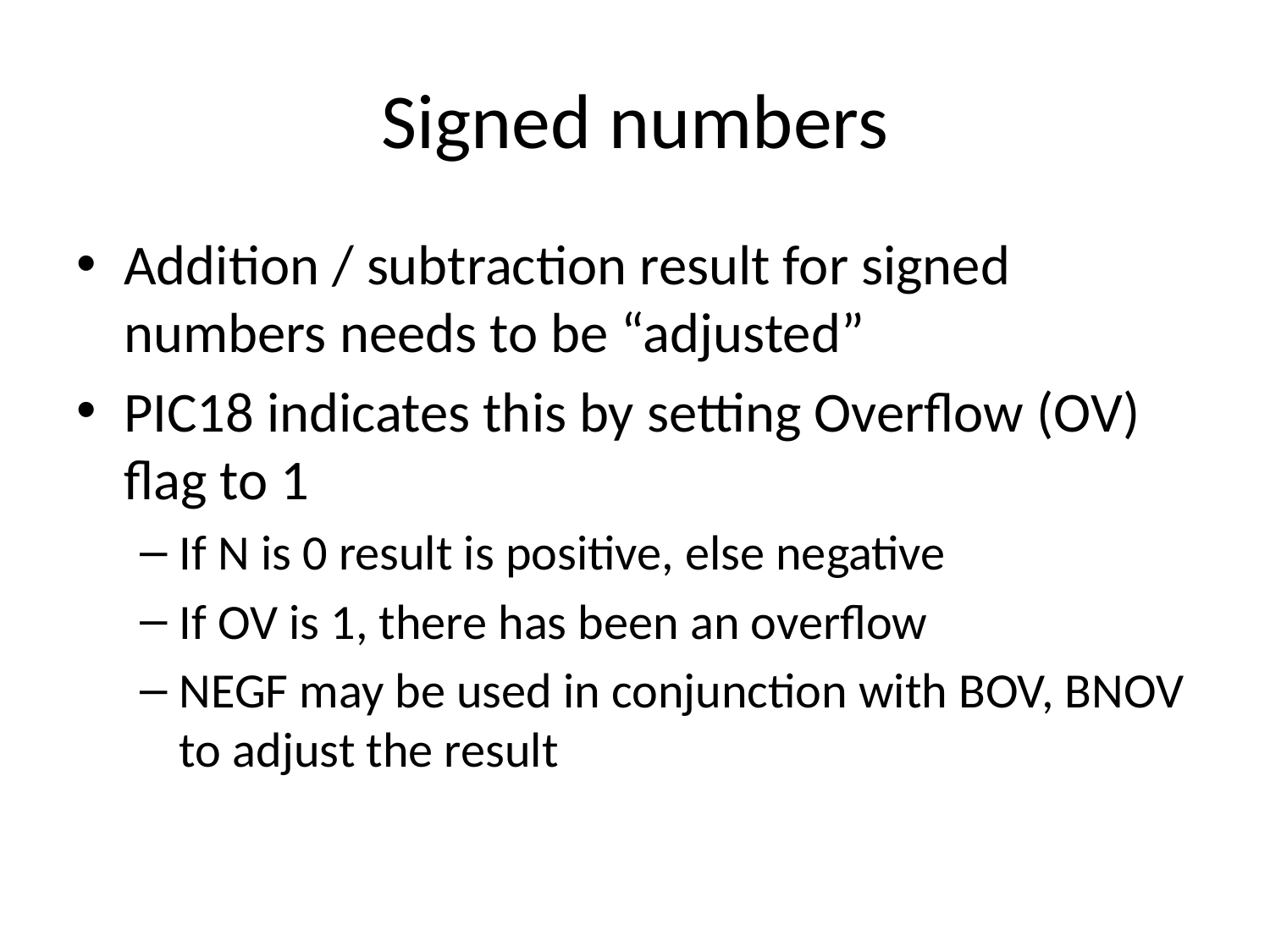

# Signed numbers
Addition / subtraction result for signed numbers needs to be “adjusted”
PIC18 indicates this by setting Overflow (OV) flag to 1
If N is 0 result is positive, else negative
If OV is 1, there has been an overflow
NEGF may be used in conjunction with BOV, BNOV to adjust the result